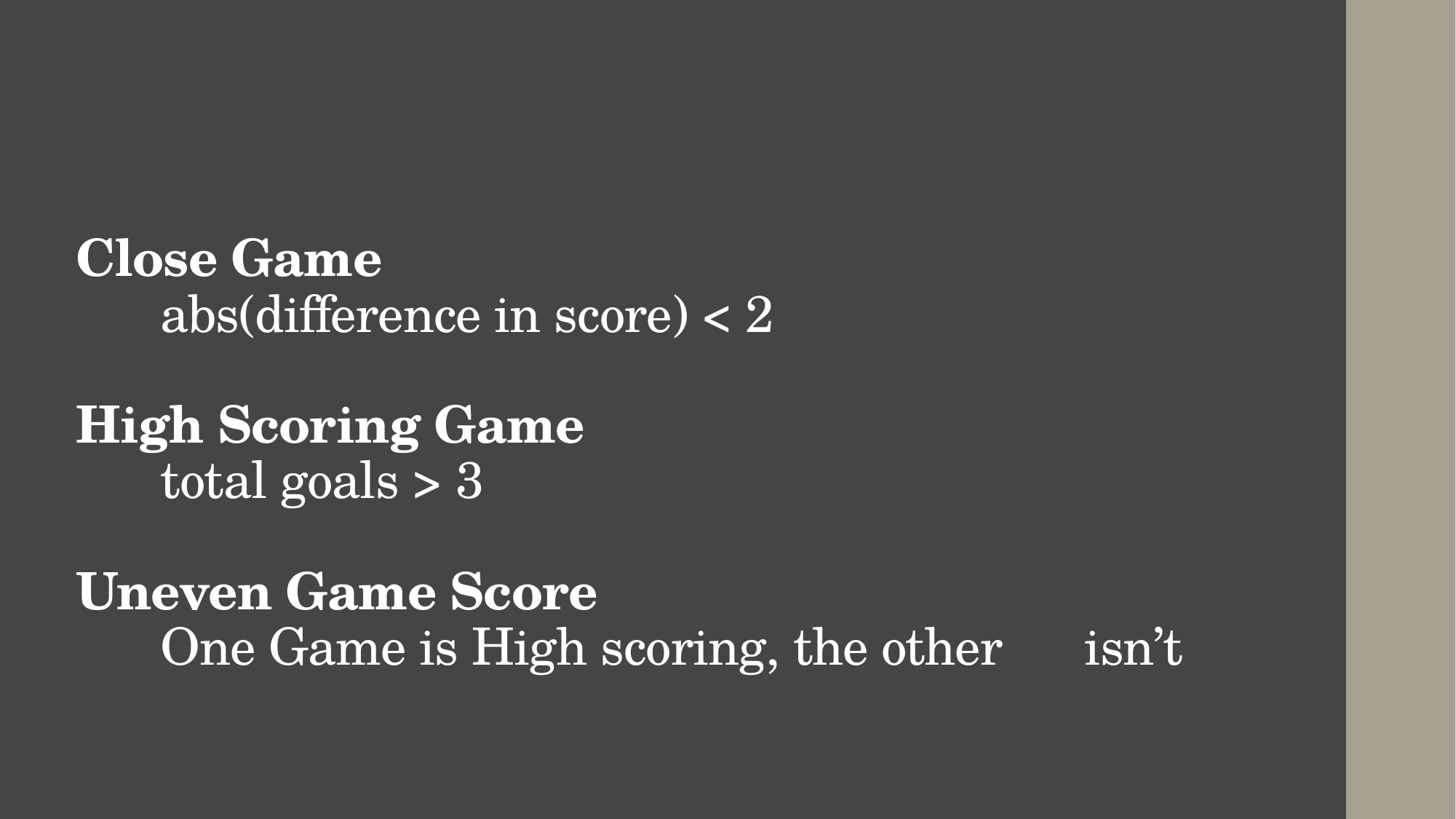

# Close Game abs(difference in score) < 2 High Scoring Game total goals > 3 Uneven Game Score One Game is High scoring, the other 	isn’t